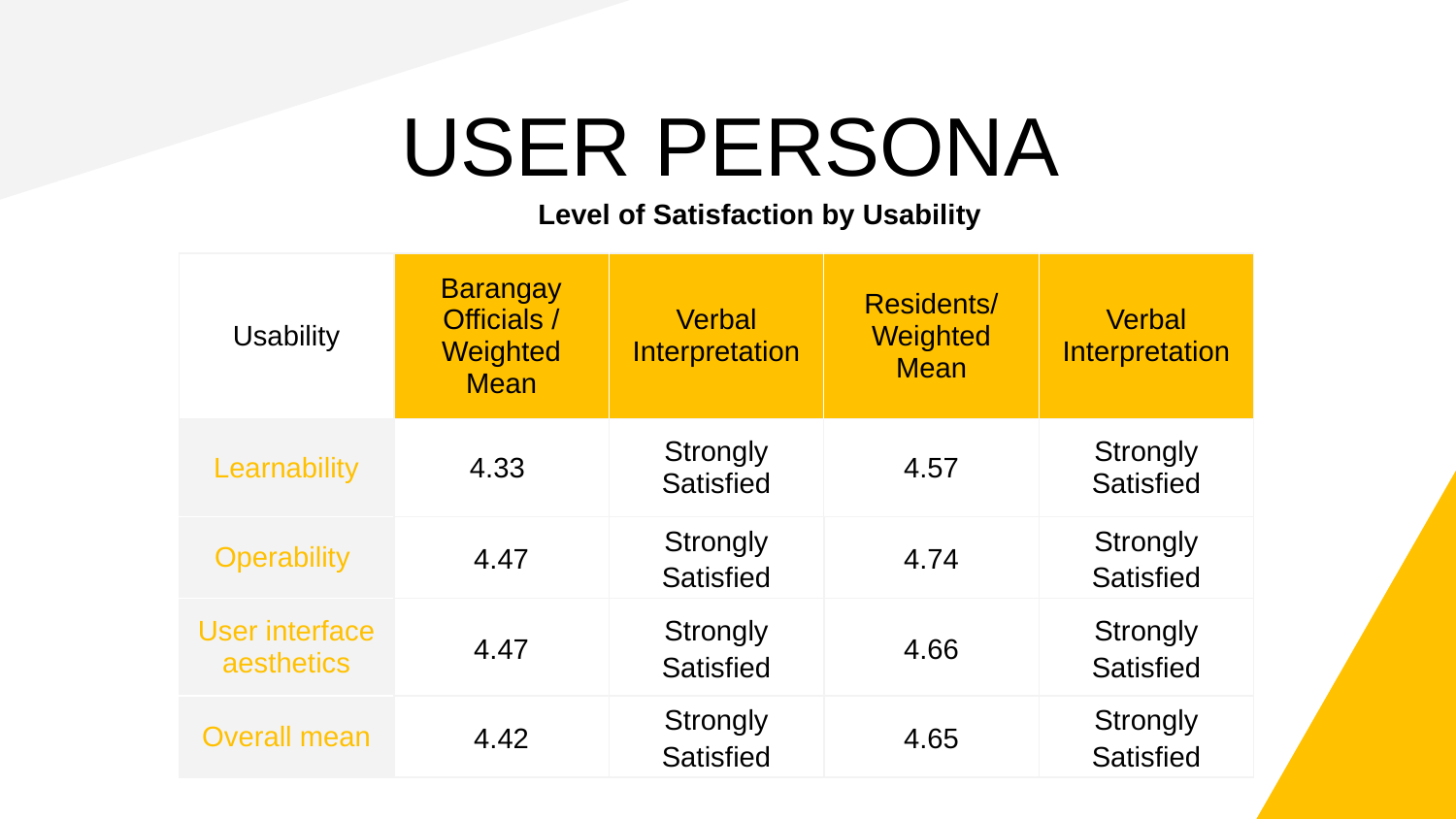

# USER PERSONA
Level of Satisfaction by Usability
| Usability | Barangay Officials / Weighted Mean | Verbal Interpretation | Residents/ Weighted Mean | Verbal Interpretation |
| --- | --- | --- | --- | --- |
| Learnability | 4.33 | Strongly Satisfied | 4.57 | Strongly Satisfied |
| Operability | 4.47 | Strongly Satisfied | 4.74 | Strongly Satisfied |
| User interface aesthetics | 4.47 | Strongly Satisfied | 4.66 | Strongly Satisfied |
| Overall mean | 4.42 | Strongly Satisfied | 4.65 | Strongly Satisfied |